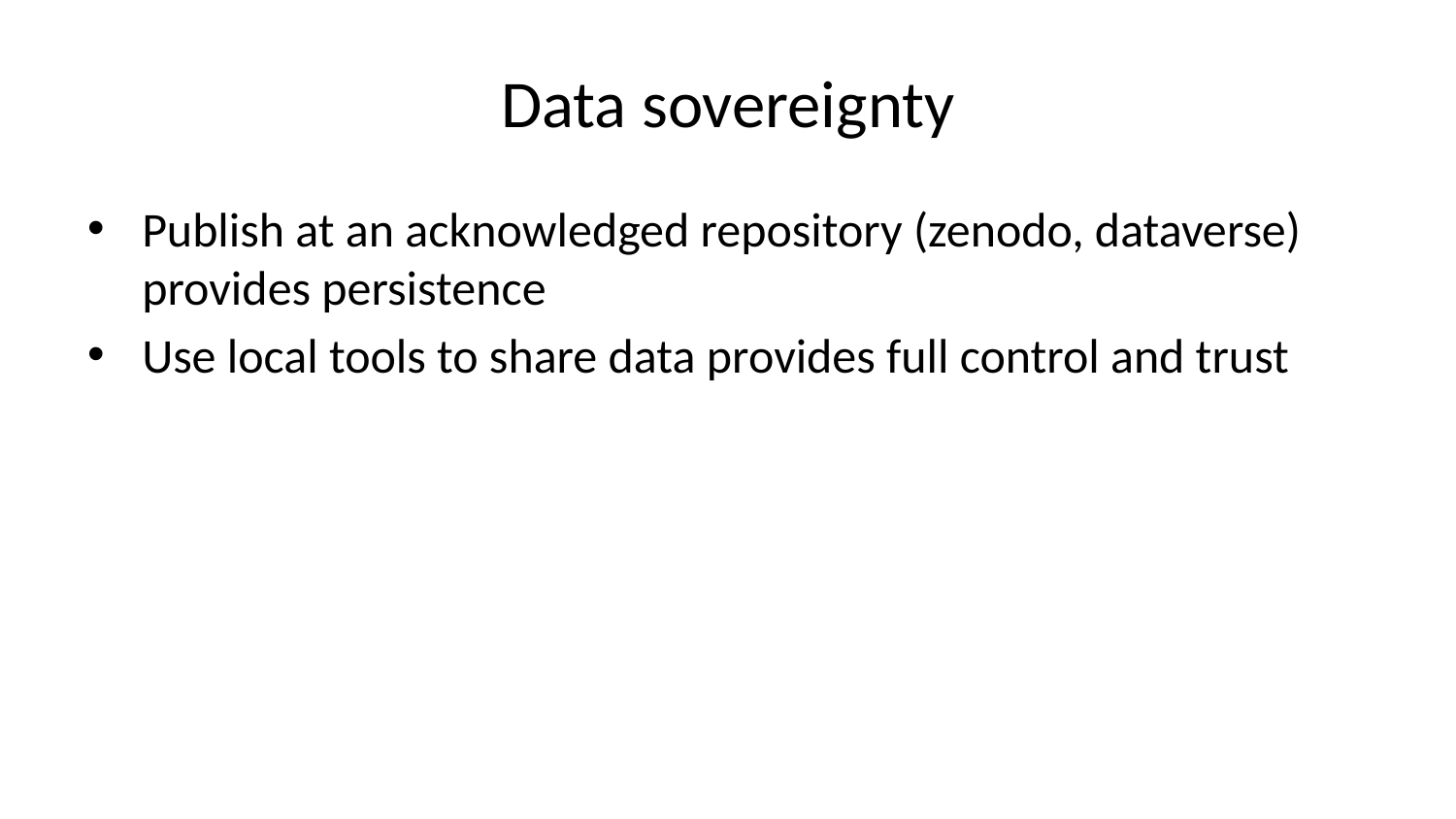

# Data sovereignty
Publish at an acknowledged repository (zenodo, dataverse) provides persistence
Use local tools to share data provides full control and trust